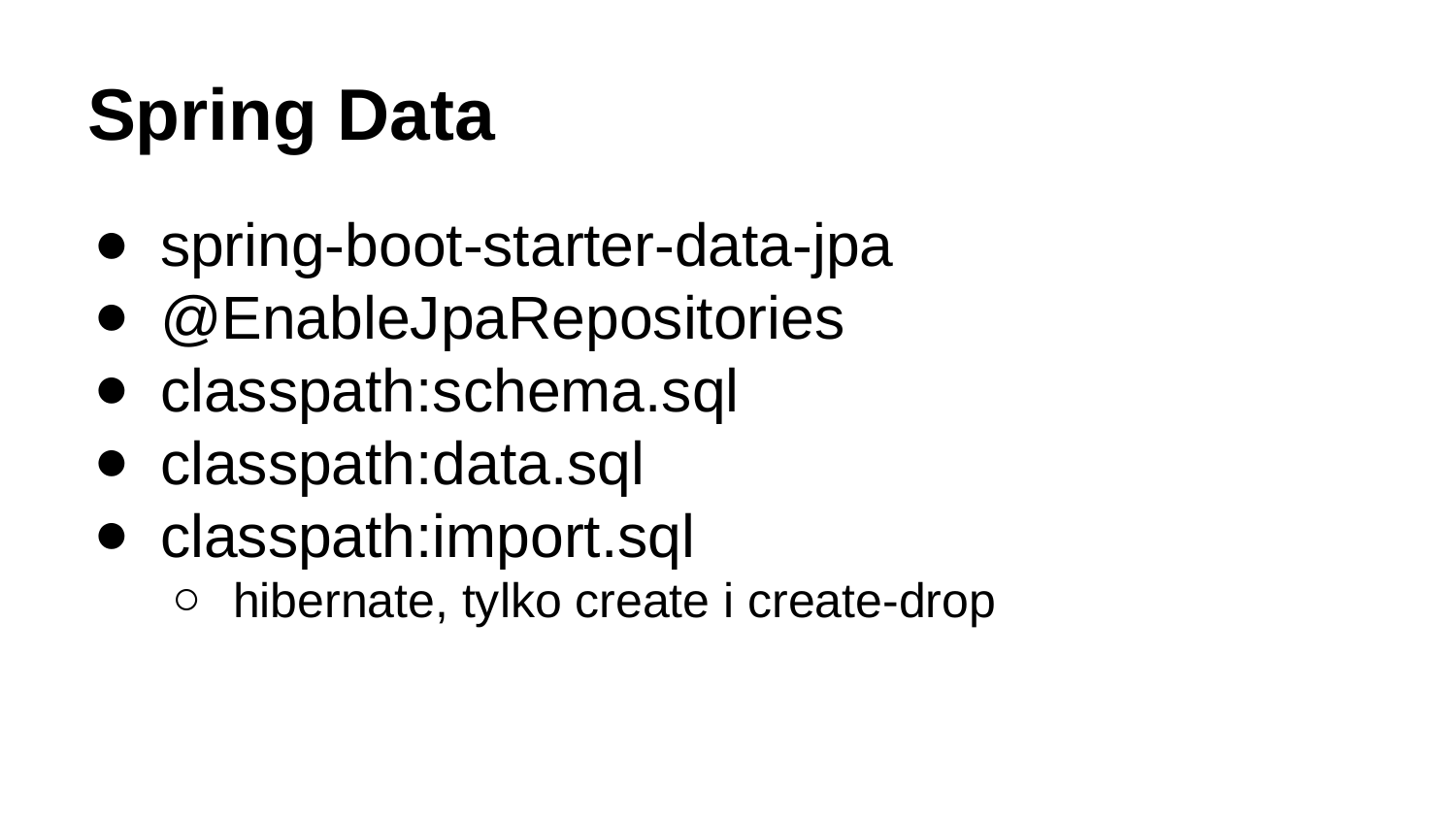

# Spring Data
spring-boot-starter-data-jpa
@EnableJpaRepositories
classpath:schema.sql
classpath:data.sql
classpath:import.sql
hibernate, tylko create i create-drop